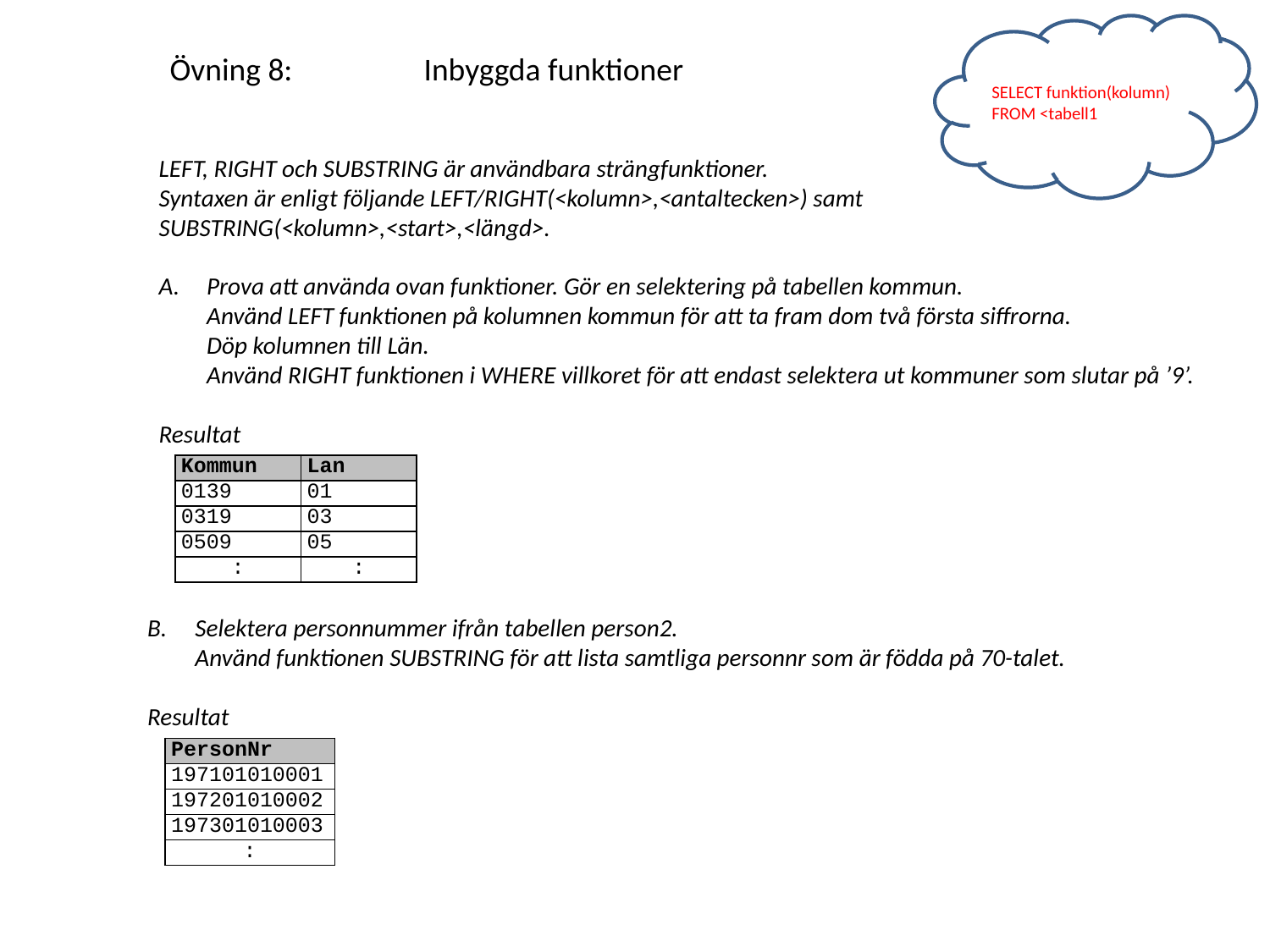

SELECT funktion(kolumn)
FROM <tabell1
Övning 8:		Inbyggda funktioner
LEFT, RIGHT och SUBSTRING är användbara strängfunktioner.
Syntaxen är enligt följande LEFT/RIGHT(<kolumn>,<antaltecken>) samt SUBSTRING(<kolumn>,<start>,<längd>.

Prova att använda ovan funktioner. Gör en selektering på tabellen kommun.
Använd LEFT funktionen på kolumnen kommun för att ta fram dom två första siffrorna.
Döp kolumnen till Län.
Använd RIGHT funktionen i WHERE villkoret för att endast selektera ut kommuner som slutar på ’9’.

Resultat
| Kommun | Lan |
| --- | --- |
| 0139 | 01 |
| 0319 | 03 |
| 0509 | 05 |
| : | : |
Selektera personnummer ifrån tabellen person2.
Använd funktionen SUBSTRING för att lista samtliga personnr som är födda på 70-talet.
Resultat
| PersonNr |
| --- |
| 197101010001 |
| 197201010002 |
| 197301010003 |
| : |